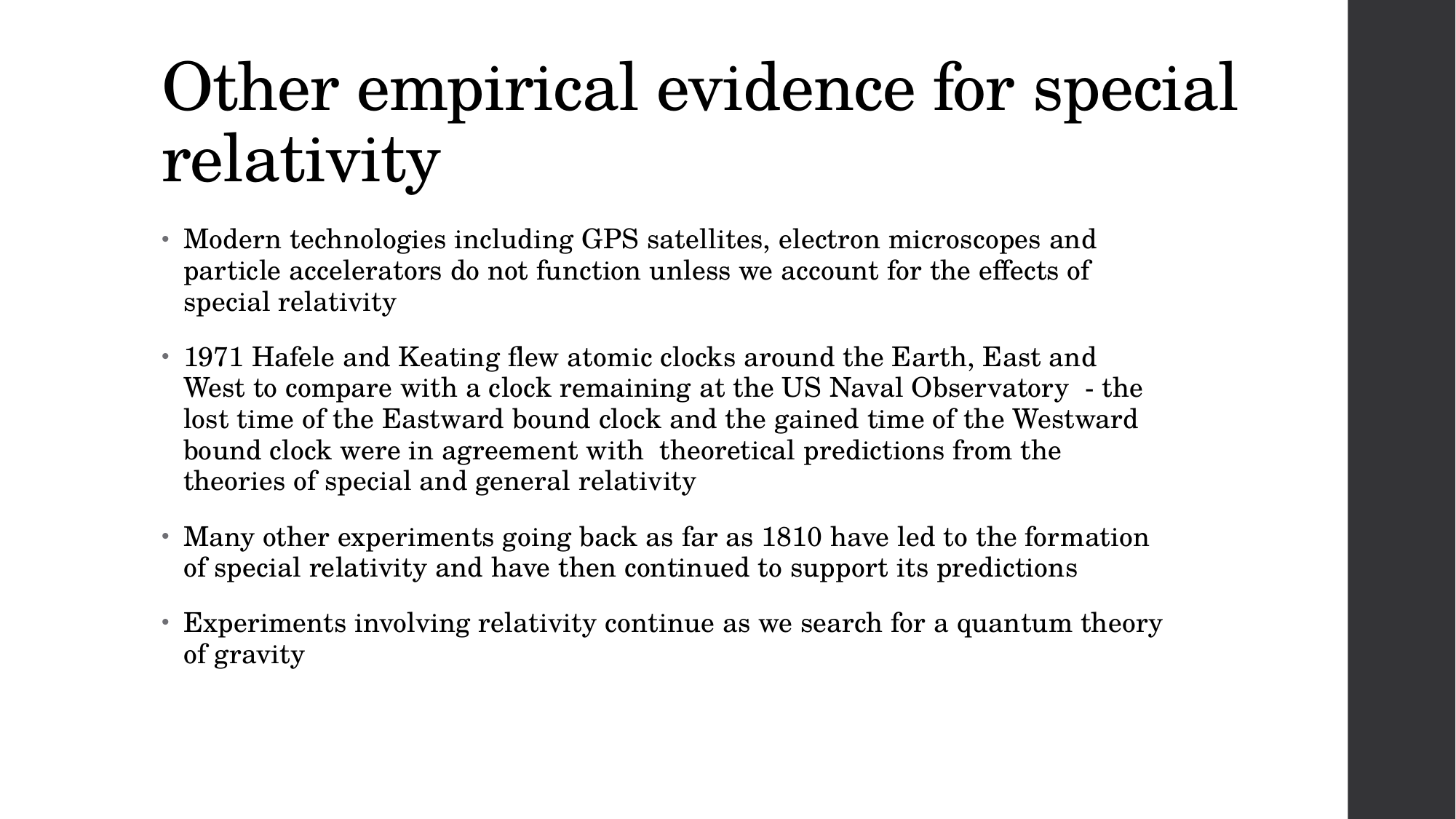

# Other empirical evidence for special relativity
Modern technologies including GPS satellites, electron microscopes and particle accelerators do not function unless we account for the effects of special relativity
1971 Hafele and Keating flew atomic clocks around the Earth, East and West to compare with a clock remaining at the US Naval Observatory  - the lost time of the Eastward bound clock and the gained time of the Westward bound clock were in agreement with  theoretical predictions from the theories of special and general relativity
Many other experiments going back as far as 1810 have led to the formation of special relativity and have then continued to support its predictions
Experiments involving relativity continue as we search for a quantum theory of gravity